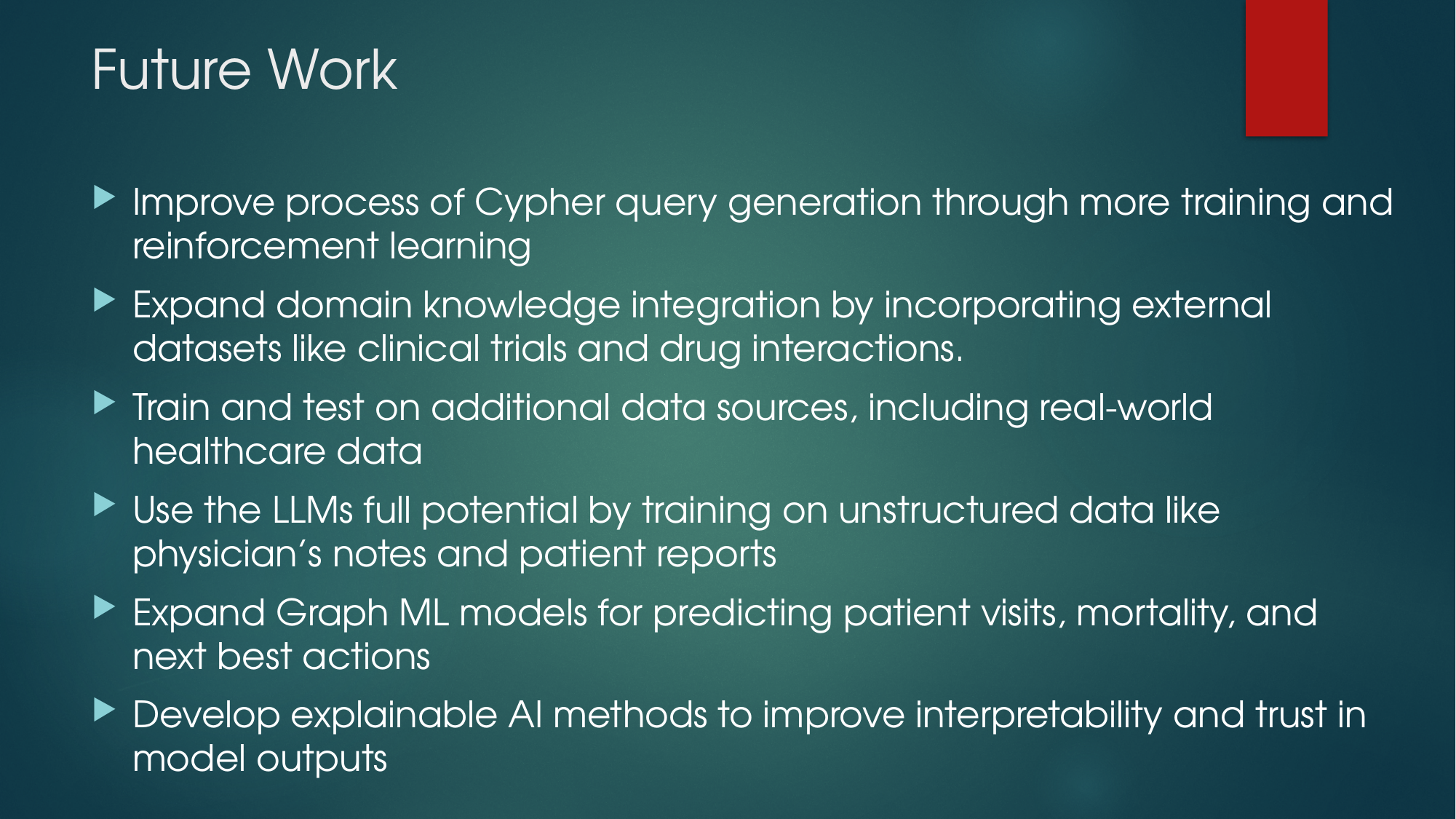

# Future Work
Improve process of Cypher query generation through more training and reinforcement learning
Expand domain knowledge integration by incorporating external datasets like clinical trials and drug interactions.
Train and test on additional data sources, including real-world healthcare data
Use the LLMs full potential by training on unstructured data like physician’s notes and patient reports
Expand Graph ML models for predicting patient visits, mortality, and next best actions
Develop explainable AI methods to improve interpretability and trust in model outputs